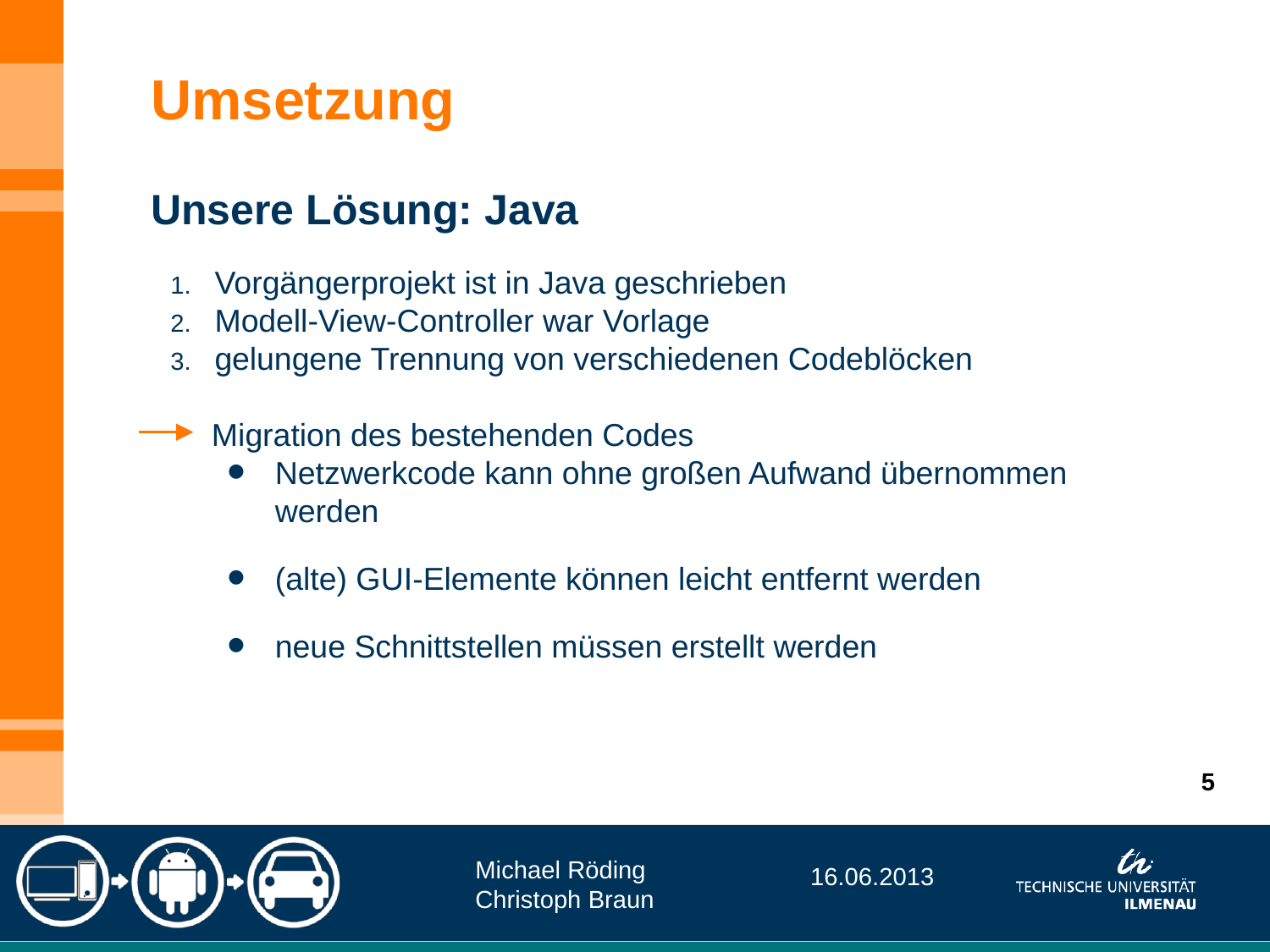

Umsetzung
Unsere Lösung: Java

Vorgängerprojekt ist in Java geschrieben
Modell-View-Controller war Vorlage
gelungene Trennung von verschiedenen Codeblöcken

Migration des bestehenden Codes
Netzwerkcode kann ohne großen Aufwand übernommen werden

(alte) GUI-Elemente können leicht entfernt werden

neue Schnittstellen müssen erstellt werden
5

Michael Röding
Christoph Braun
16.06.2013